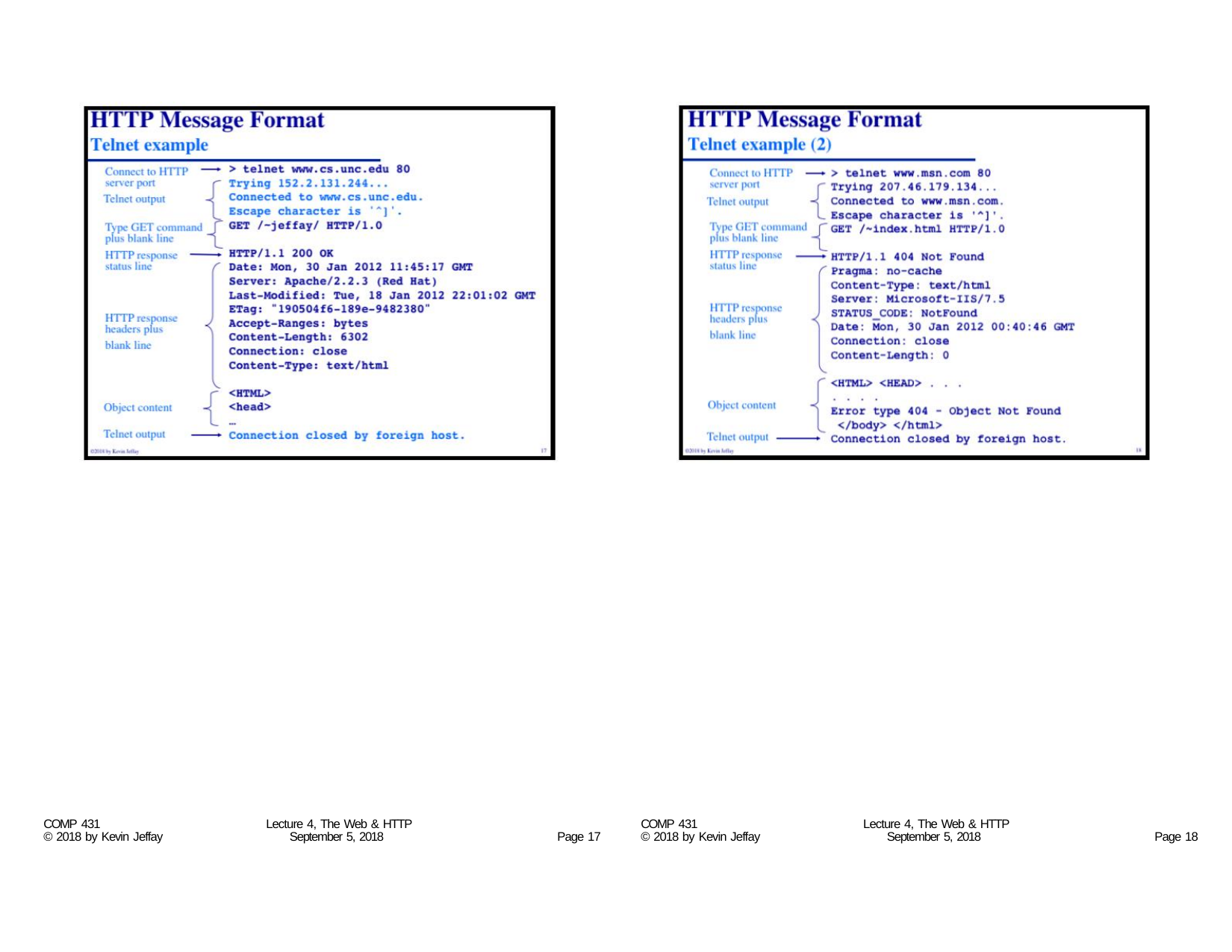

COMP 431
Lecture 4, The Web & HTTP
September 5, 2018
COMP 431
© 2018 by Kevin Jeffay
Lecture 4, The Web & HTTP
September 5, 2018
© 2018 by Kevin Jeffay
Page 17
Page 18